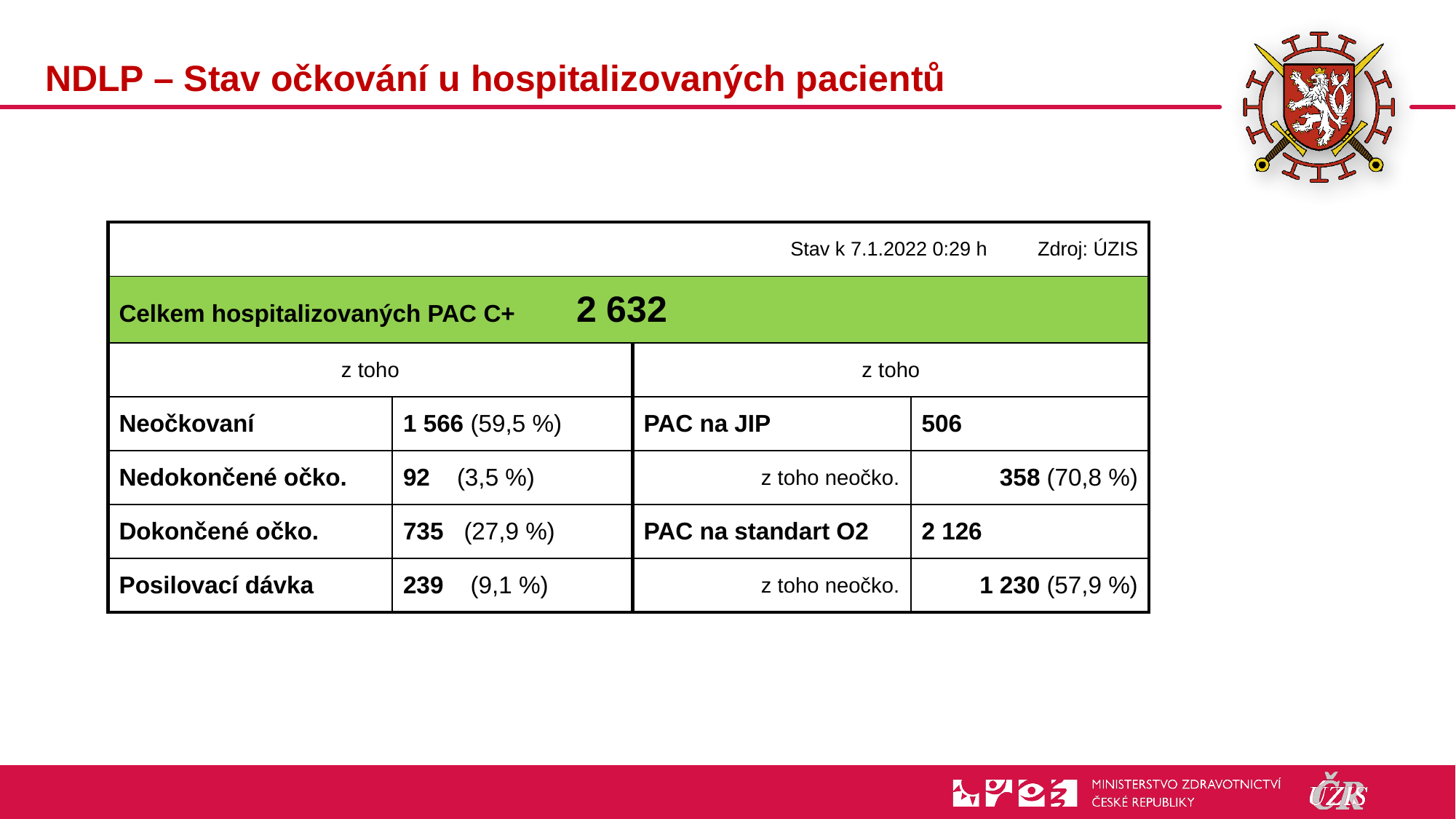

# NDLP – Stav očkování u hospitalizovaných pacientů
|  |  |  | Stav k 7.1.2022 0:29 h |  | Zdroj: ÚZIS |
| --- | --- | --- | --- | --- | --- |
| Celkem hospitalizovaných PAC C+ 2 632 |  |  |  |  |  |
| z toho |  |  | z toho |  |  |
| Neočkovaní |  | 1 566 (59,5 %) | PAC na JIP | 506 |  |
| Nedokončené očko. |  | 92 (3,5 %) | z toho neočko. | 358 (70,8 %) |  |
| Dokončené očko. |  | 735 (27,9 %) | PAC na standart O2 | 2 126 |  |
| Posilovací dávka |  | 239 (9,1 %) | z toho neočko. | 1 230 (57,9 %) |  |